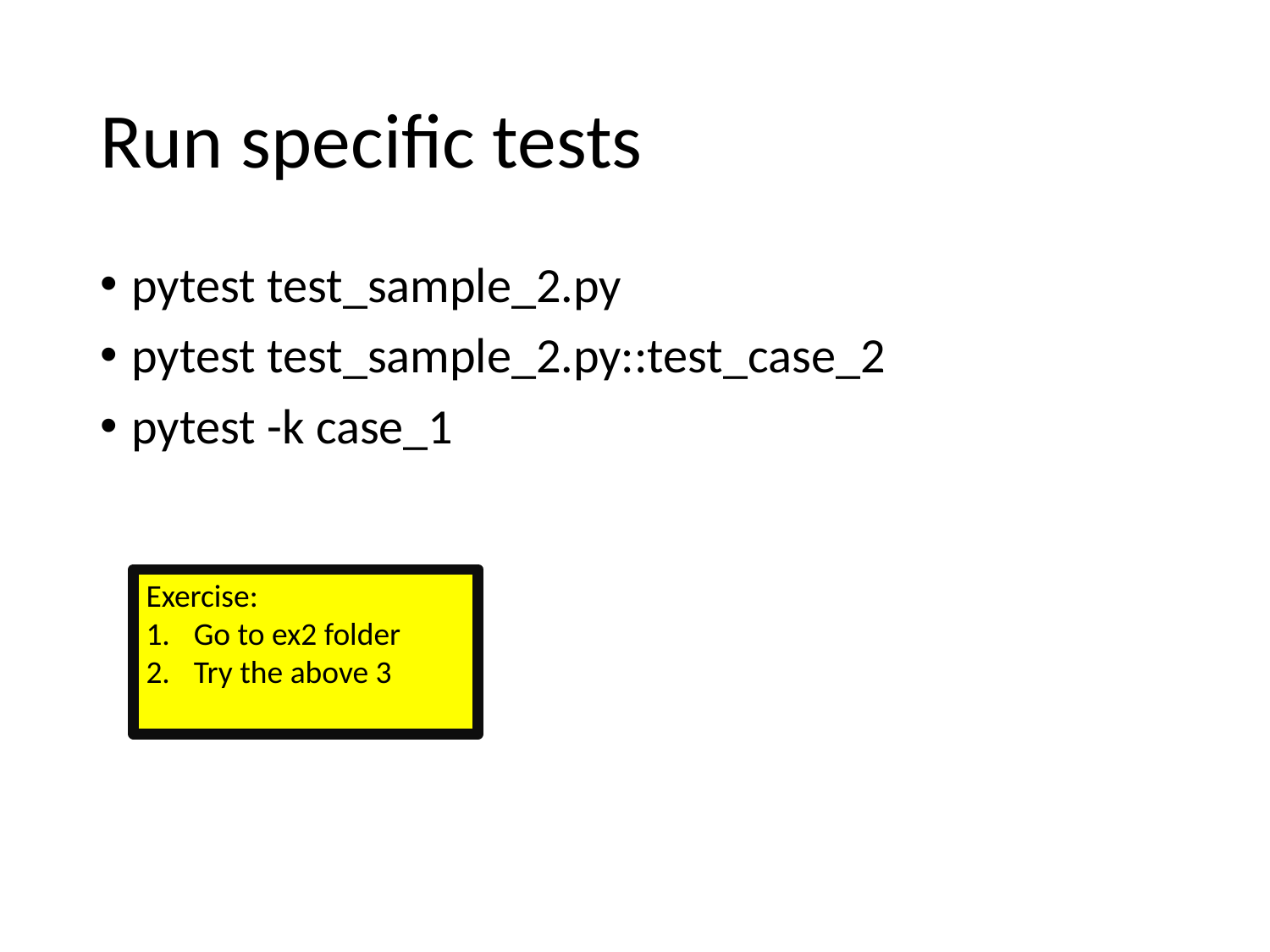

# Run specific tests
pytest test_sample_2.py
pytest test_sample_2.py::test_case_2
pytest -k case_1

Exercise:
Go to ex2 folder
Try the above 3